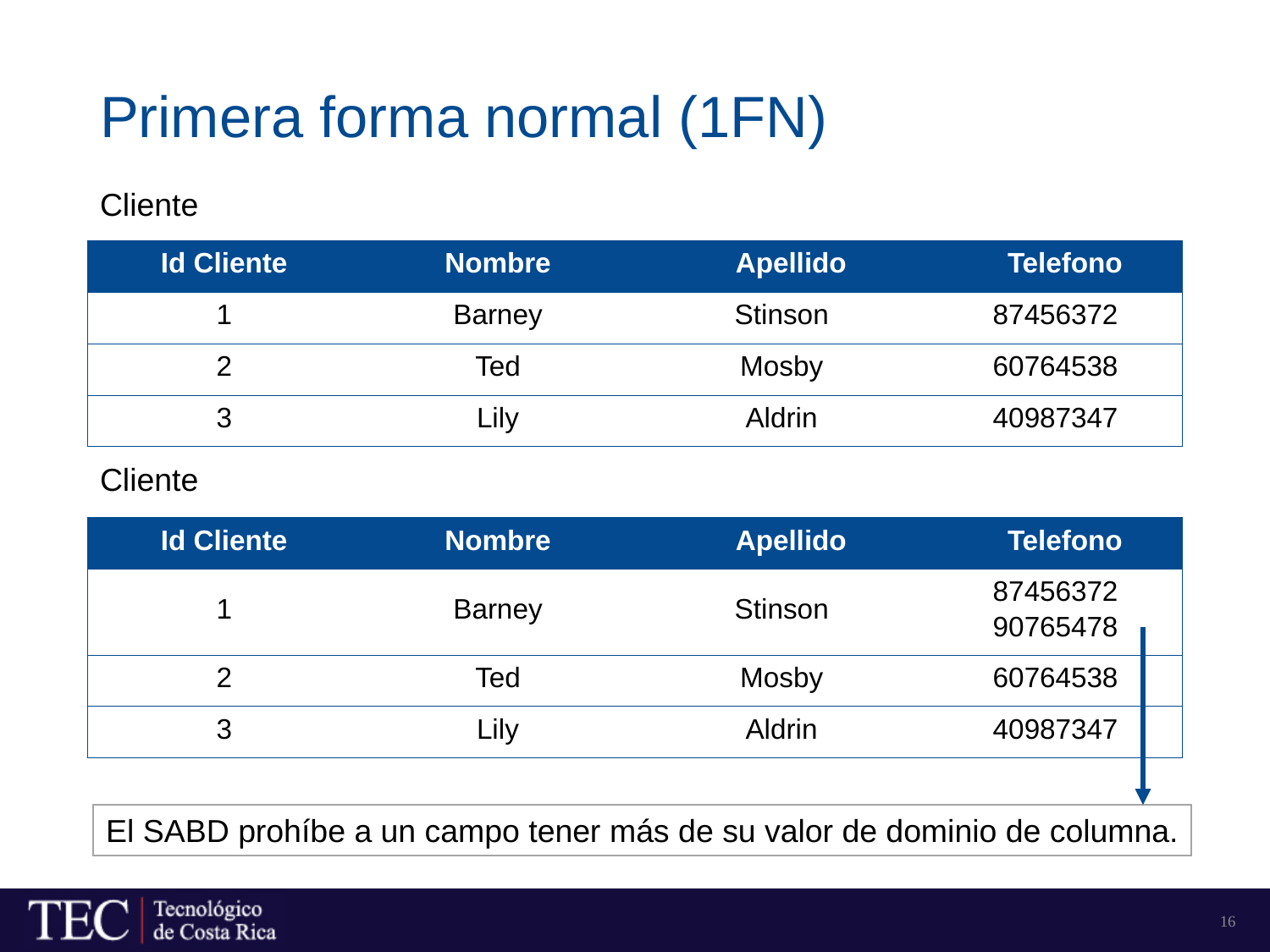

# Primera forma normal (1FN)
Cliente
| Id Cliente | Nombre | Apellido | Telefono |
| --- | --- | --- | --- |
| 1 | Barney | Stinson | 87456372 |
| 2 | Ted | Mosby | 60764538 |
| 3 | Lily | Aldrin | 40987347 |
Cliente
| Id Cliente | Nombre | Apellido | Telefono |
| --- | --- | --- | --- |
| 1 | Barney | Stinson | 87456372 90765478 |
| 2 | Ted | Mosby | 60764538 |
| 3 | Lily | Aldrin | 40987347 |
El SABD prohíbe a un campo tener más de su valor de dominio de columna.
16